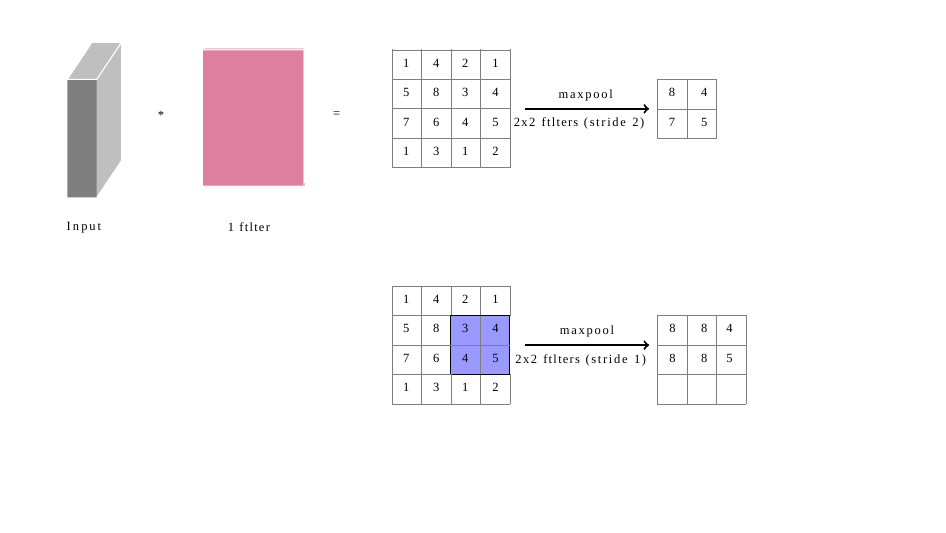

| 1 | 4 | 2 | 1 |
| --- | --- | --- | --- |
| 5 | 8 | 3 | 4 |
| 7 | 6 | 4 | 5 |
| 1 | 3 | 1 | 2 |

| 8 | 4 |
| --- | --- |
| 7 | 5 |

maxpool
=

*

2x2 ftlters (stride 2)

Input
1 ftlter
| 1 | 4 | 2 | 1 |
| --- | --- | --- | --- |
| 5 | 8 | 3 | 4 |
| 7 | 6 | 4 | 5 |
| 1 | 3 | 1 | 2 |
| 8 | 8 | 4 |
| --- | --- | --- |
| 8 | 8 | 5 |
|  |  |  |
maxpool

2x2 ftlters (stride 1)